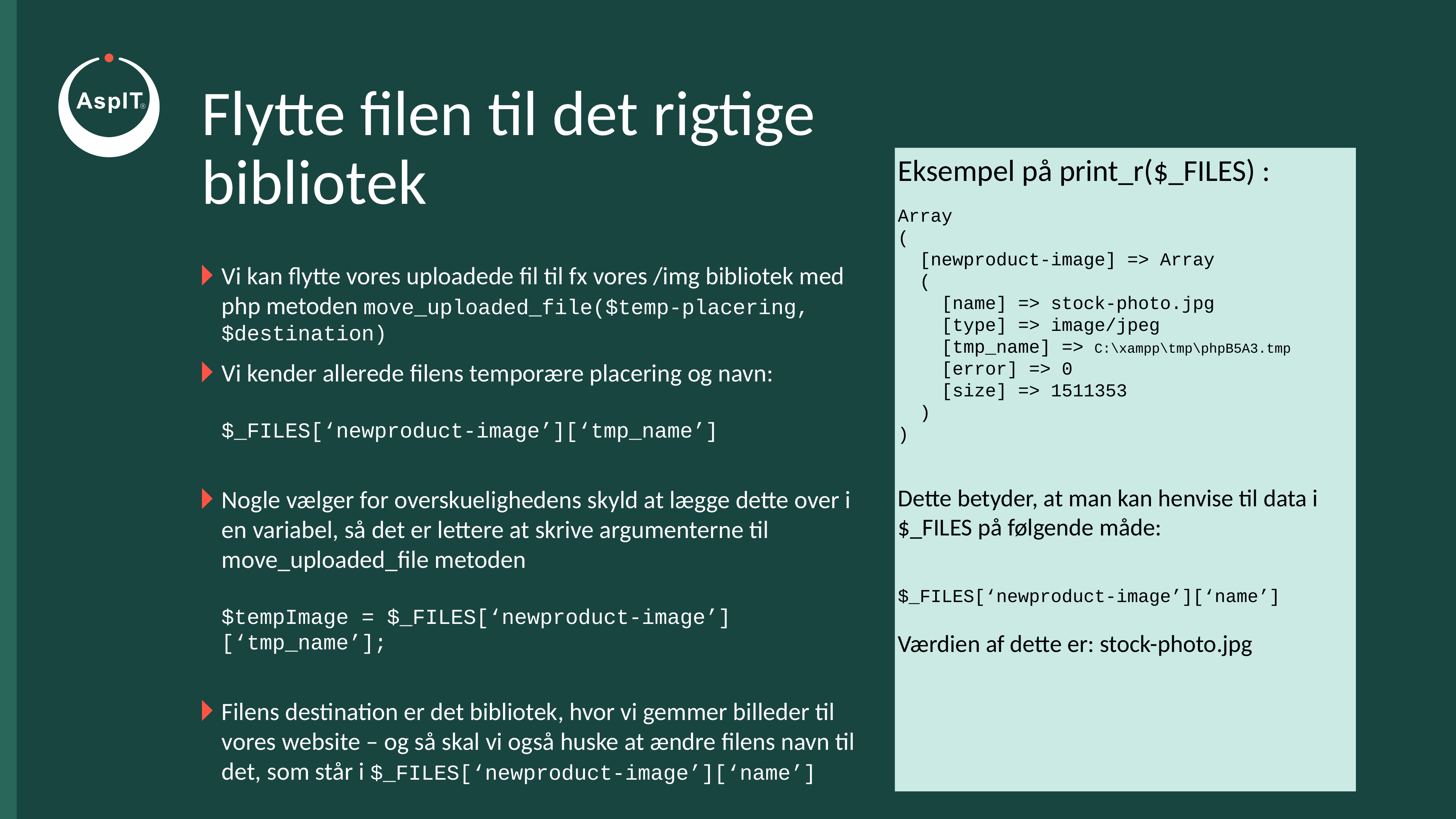

# Flytte filen til det rigtige bibliotek
Eksempel på print_r($_FILES) :

Array
(
  [newproduct-image] => Array
  (
    [name] => stock-photo.jpg
    [type] => image/jpeg
    [tmp_name] => C:\xampp\tmp\phpB5A3.tmp
    [error] => 0
    [size] => 1511353
  )
)

Dette betyder, at man kan henvise til data i
$_FILES på følgende måde:
$_FILES[‘newproduct-image’][‘name’]
Værdien af dette er: stock-photo.jpg

Vi kan flytte vores uploadede fil til fx vores /img bibliotek med php metoden move_uploaded_file($temp-placering, $destination)
Vi kender allerede filens temporære placering og navn:
$_FILES[‘newproduct-image’][‘tmp_name’]
Nogle vælger for overskuelighedens skyld at lægge dette over i en variabel, så det er lettere at skrive argumenterne til move_uploaded_file metoden
$tempImage = $_FILES[‘newproduct-image’][‘tmp_name’];
Filens destination er det bibliotek, hvor vi gemmer billeder til vores website – og så skal vi også huske at ændre filens navn til det, som står i $_FILES[‘newproduct-image’][‘name’]